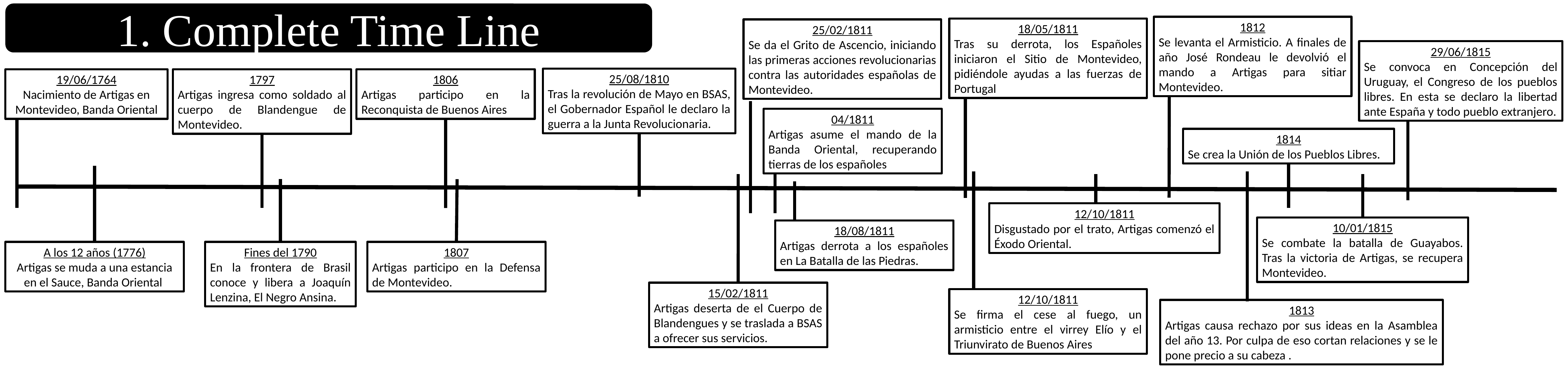

1. Complete Time Line
1812
Se levanta el Armisticio. A finales de año José Rondeau le devolvió el mando a Artigas para sitiar Montevideo.
18/05/1811
Tras su derrota, los Españoles iniciaron el Sitio de Montevideo, pidiéndole ayudas a las fuerzas de Portugal
25/02/1811
Se da el Grito de Ascencio, iniciando las primeras acciones revolucionarias contra las autoridades españolas de Montevideo.
29/06/1815
Se convoca en Concepción del Uruguay, el Congreso de los pueblos libres. En esta se declaro la libertad ante España y todo pueblo extranjero.
25/08/1810
Tras la revolución de Mayo en BSAS, el Gobernador Español le declaro la guerra a la Junta Revolucionaria.
1797
Artigas ingresa como soldado al cuerpo de Blandengue de Montevideo.
1806
Artigas participo en la Reconquista de Buenos Aires
19/06/1764
Nacimiento de Artigas en Montevideo, Banda Oriental
04/1811
Artigas asume el mando de la Banda Oriental, recuperando tierras de los españoles
1814
Se crea la Unión de los Pueblos Libres.
12/10/1811
Disgustado por el trato, Artigas comenzó el Éxodo Oriental.
10/01/1815
Se combate la batalla de Guayabos. Tras la victoria de Artigas, se recupera Montevideo.
18/08/1811
Artigas derrota a los españoles en La Batalla de las Piedras.
A los 12 años (1776)
Artigas se muda a una estancia en el Sauce, Banda Oriental
Fines del 1790
En la frontera de Brasil conoce y libera a Joaquín Lenzina, El Negro Ansina.
1807
Artigas participo en la Defensa de Montevideo.
15/02/1811
Artigas deserta de el Cuerpo de Blandengues y se traslada a BSAS a ofrecer sus servicios.
12/10/1811
Se firma el cese al fuego, un armisticio entre el virrey Elío y el Triunvirato de Buenos Aires
1813
Artigas causa rechazo por sus ideas en la Asamblea del año 13. Por culpa de eso cortan relaciones y se le pone precio a su cabeza .